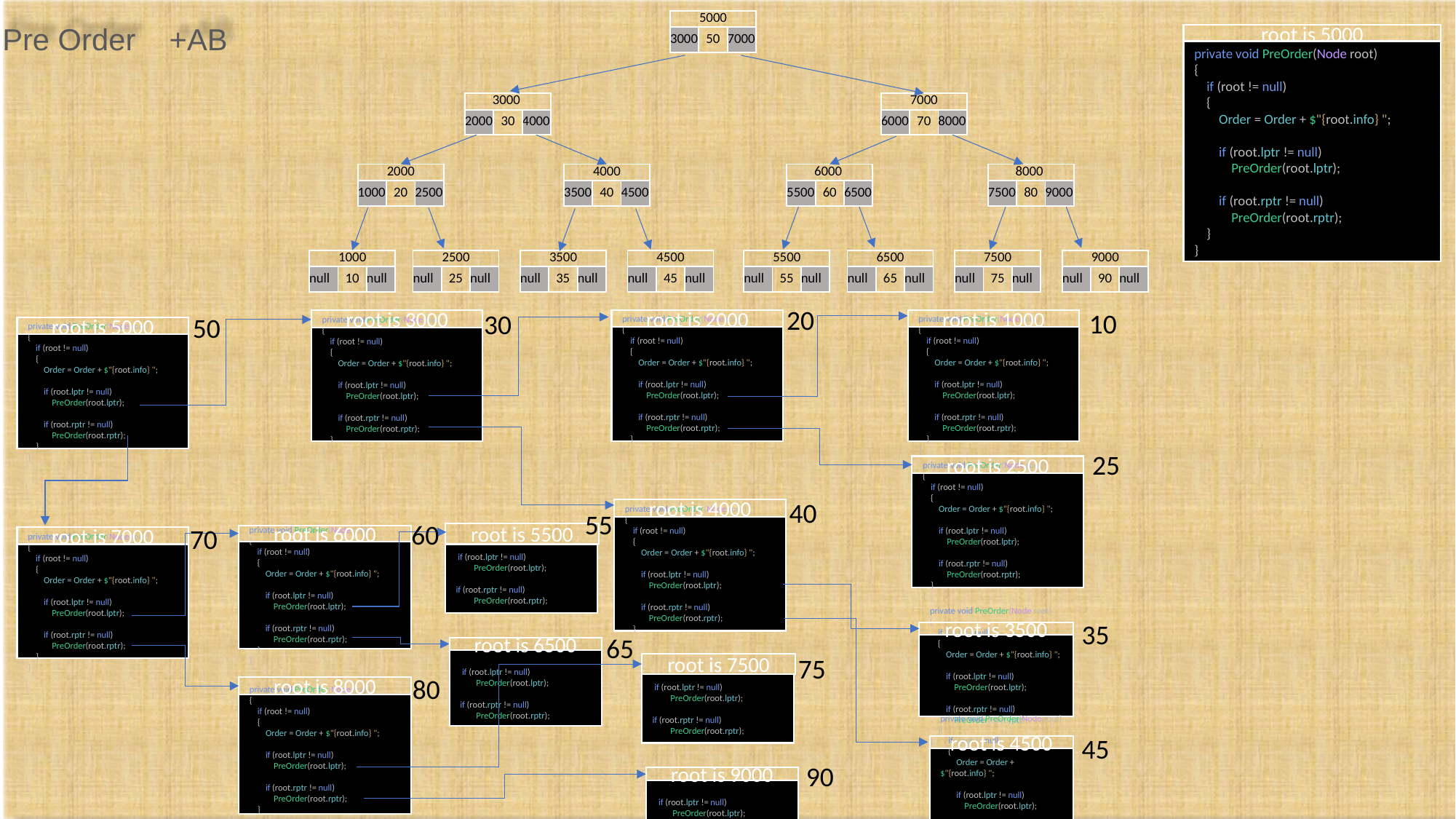

| 5000 |  |  |
| --- | --- | --- |
| 3000 | 50 | 7000 |
Pre Order    +AB
root is 5000
private void PreOrder(Node root)
{
    if (root != null)
    {
        Order = Order + $"{root.info} ";
        if (root.lptr != null)
            PreOrder(root.lptr);
        if (root.rptr != null)
            PreOrder(root.rptr);
    }
}
| 3000 |  |  |
| --- | --- | --- |
| 2000 | 30 | 4000 |
| 7000 |  |  |
| --- | --- | --- |
| 6000 | 70 | 8000 |
| 2000 |  |  |
| --- | --- | --- |
| 1000 | 20 | 2500 |
| 4000 |  |  |
| --- | --- | --- |
| 3500 | 40 | 4500 |
| 6000 |  |  |
| --- | --- | --- |
| 5500 | 60 | 6500 |
| 8000 |  |  |
| --- | --- | --- |
| 7500 | 80 | 9000 |
| 1000 |  |  |
| --- | --- | --- |
| null | 10 | null |
| 2500 |  |  |
| --- | --- | --- |
| null | 25 | null |
| 3500 |  |  |
| --- | --- | --- |
| null | 35 | null |
| 4500 |  |  |
| --- | --- | --- |
| null | 45 | null |
| 5500 |  |  |
| --- | --- | --- |
| null | 55 | null |
| 6500 |  |  |
| --- | --- | --- |
| null | 65 | null |
| 7500 |  |  |
| --- | --- | --- |
| null | 75 | null |
| 9000 |  |  |
| --- | --- | --- |
| null | 90 | null |
20
10
30
50
root is 2000
private void PreOrder(Node root)
{
    if (root != null)
    {
        Order = Order + $"{root.info} ";
        if (root.lptr != null)
            PreOrder(root.lptr);
        if (root.rptr != null)
            PreOrder(root.rptr);
    }
}
root is 1000
private void PreOrder(Node root)
{
    if (root != null)
    {
        Order = Order + $"{root.info} ";
        if (root.lptr != null)
            PreOrder(root.lptr);
        if (root.rptr != null)
            PreOrder(root.rptr);
    }
}
root is 3000
private void PreOrder(Node root)
{
    if (root != null)
    {
        Order = Order + $"{root.info} ";
        if (root.lptr != null)
            PreOrder(root.lptr);
        if (root.rptr != null)
            PreOrder(root.rptr);
    }
}
root is 5000
private void PreOrder(Node root)
{
    if (root != null)
    {
        Order = Order + $"{root.info} ";
        if (root.lptr != null)
            PreOrder(root.lptr);
        if (root.rptr != null)
            PreOrder(root.rptr);
    }
}
25
root is 2500
private void PreOrder(Node root)
{
    if (root != null)
    {
        Order = Order + $"{root.info} ";
        if (root.lptr != null)
            PreOrder(root.lptr);
        if (root.rptr != null)
            PreOrder(root.rptr);
    }
}
40
root is 4000
private void PreOrder(Node root)
{
    if (root != null)
    {
        Order = Order + $"{root.info} ";
        if (root.lptr != null)
            PreOrder(root.lptr);
        if (root.rptr != null)
            PreOrder(root.rptr);
    }
}
55
60
70
root is 5500
 if (root.lptr != null)
         PreOrder(root.lptr);
if (root.rptr != null)
         PreOrder(root.rptr);
root is 6000
private void PreOrder(Node root)
{
    if (root != null)
    {
        Order = Order + $"{root.info} ";
        if (root.lptr != null)
            PreOrder(root.lptr);
        if (root.rptr != null)
            PreOrder(root.rptr);
    }
}
root is 7000
private void PreOrder(Node root)
{
    if (root != null)
    {
        Order = Order + $"{root.info} ";
        if (root.lptr != null)
            PreOrder(root.lptr);
        if (root.rptr != null)
            PreOrder(root.rptr);
    }
}
35
root is 3500
private void PreOrder(Node root)
{
    if (root != null)
    {
        Order = Order + $"{root.info} ";
        if (root.lptr != null)
            PreOrder(root.lptr);
        if (root.rptr != null)
            PreOrder(root.rptr);
    }
}
65
root is 6500

 if (root.lptr != null)
        PreOrder(root.lptr);
if (root.rptr != null)
        PreOrder(root.rptr);
75
root is 7500
 if (root.lptr != null)
         PreOrder(root.lptr);
if (root.rptr != null)
         PreOrder(root.rptr);
80
root is 8000
private void PreOrder(Node root)
{
    if (root != null)
    {
        Order = Order + $"{root.info} ";
        if (root.lptr != null)
            PreOrder(root.lptr);
        if (root.rptr != null)
            PreOrder(root.rptr);
    }
}
45
root is 4500
private void PreOrder(Node root)
{
    if (root != null)
    {
        Order = Order + $"{root.info} ";
        if (root.lptr != null)
            PreOrder(root.lptr);
        if (root.rptr != null)
            PreOrder(root.rptr);
    }
}
90
root is 9000

 if (root.lptr != null)
        PreOrder(root.lptr);
if (root.rptr != null)
        PreOrder(root.rptr);